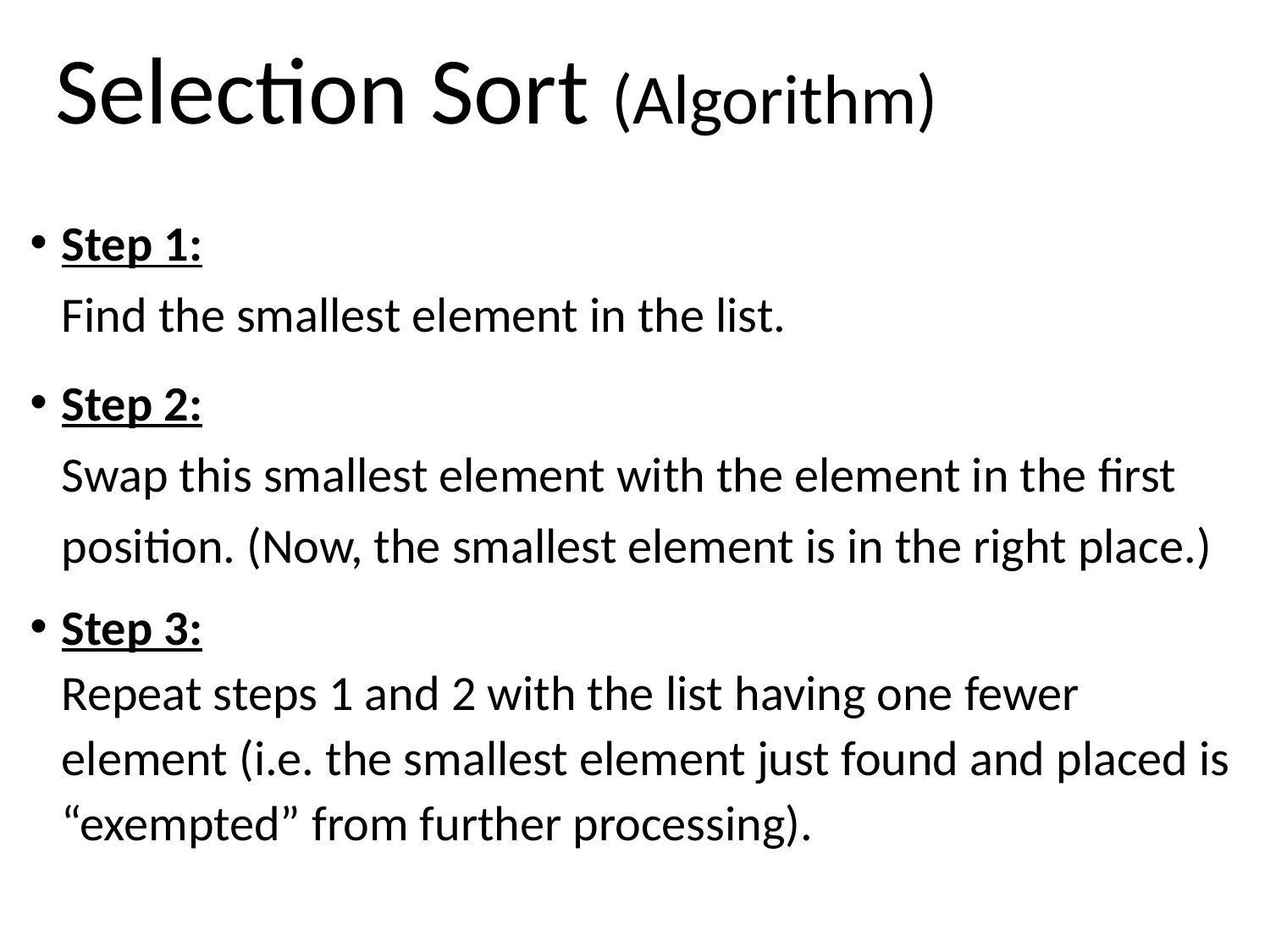

# Selection Sort (Algorithm)
Step 1:
Find the smallest element in the list.
Step 2:
Swap this smallest element with the element in the first position. (Now, the smallest element is in the right place.)
Step 3:
Repeat steps 1 and 2 with the list having one fewer element (i.e. the smallest element just found and placed is “exempted” from further processing).